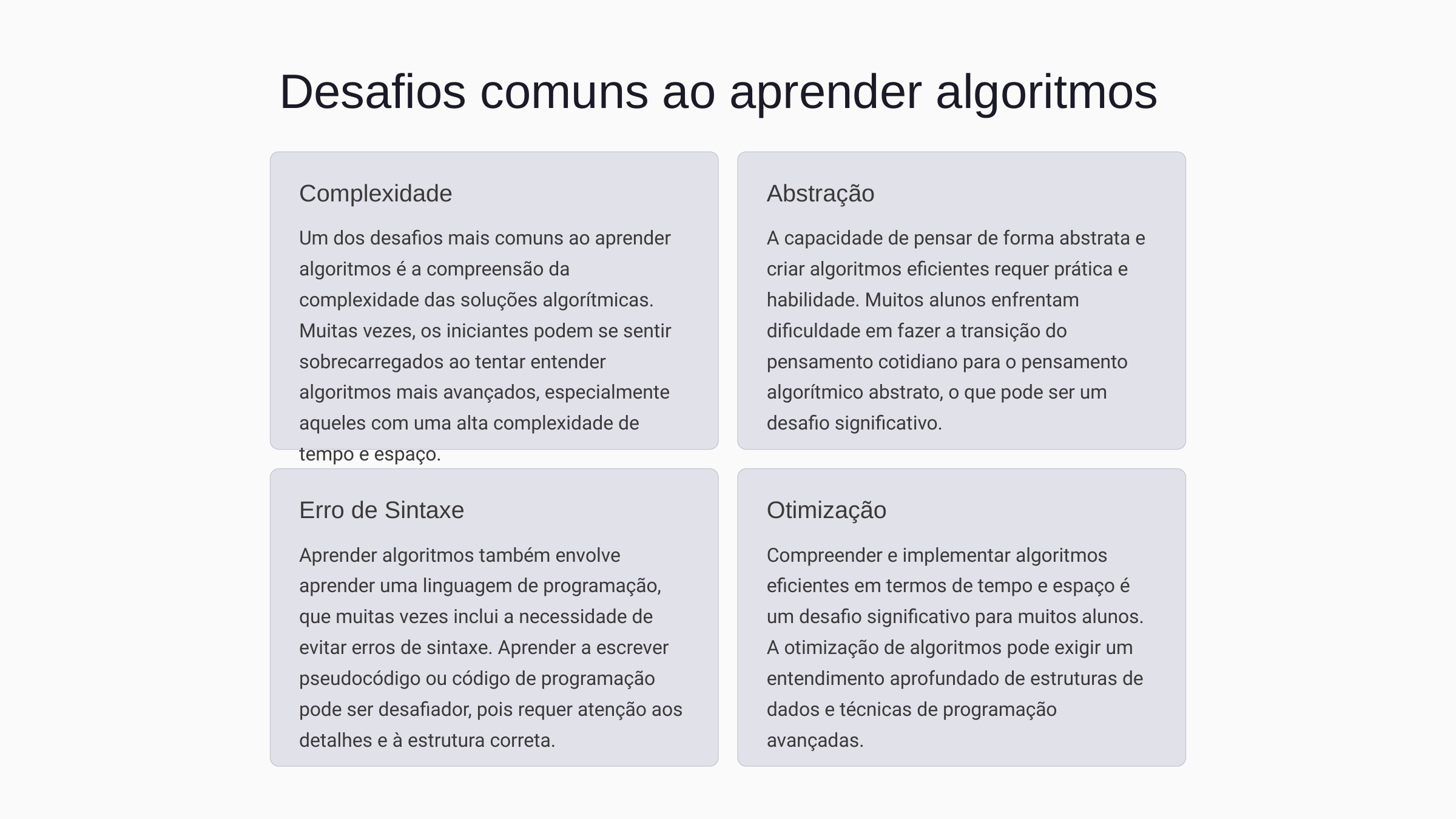

Desafios comuns ao aprender algoritmos

Complexidade
Abstração
Um dos desafios mais comuns ao aprender algoritmos é a compreensão da complexidade das soluções algorítmicas. Muitas vezes, os iniciantes podem se sentir sobrecarregados ao tentar entender algoritmos mais avançados, especialmente aqueles com uma alta complexidade de tempo e espaço.
A capacidade de pensar de forma abstrata e criar algoritmos eficientes requer prática e habilidade. Muitos alunos enfrentam dificuldade em fazer a transição do pensamento cotidiano para o pensamento algorítmico abstrato, o que pode ser um desafio significativo.

Erro de Sintaxe
Otimização
Aprender algoritmos também envolve aprender uma linguagem de programação, que muitas vezes inclui a necessidade de evitar erros de sintaxe. Aprender a escrever pseudocódigo ou código de programação pode ser desafiador, pois requer atenção aos detalhes e à estrutura correta.
Compreender e implementar algoritmos eficientes em termos de tempo e espaço é um desafio significativo para muitos alunos. A otimização de algoritmos pode exigir um entendimento aprofundado de estruturas de dados e técnicas de programação avançadas.